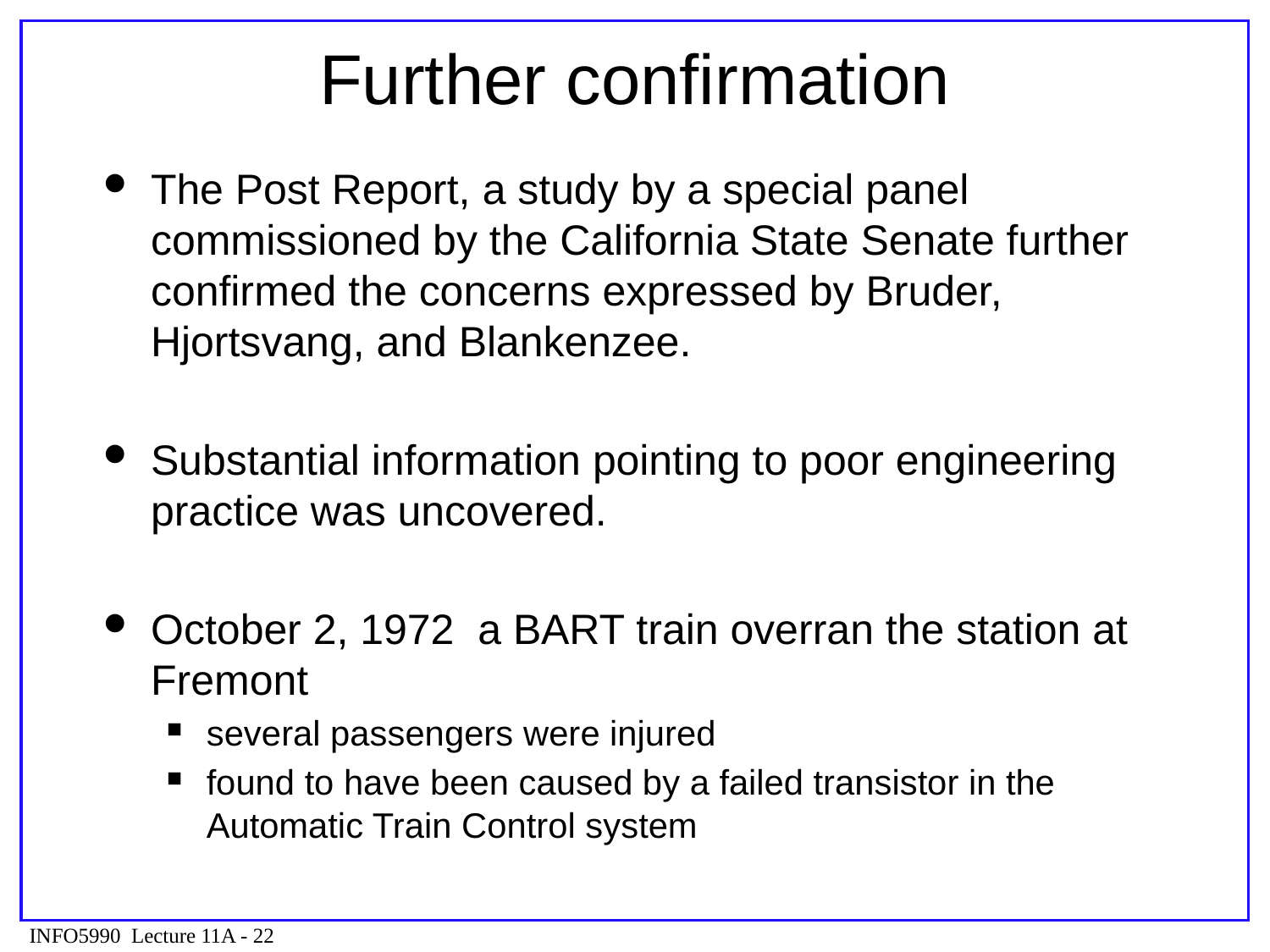

# Further confirmation
The Post Report, a study by a special panel commissioned by the California State Senate further confirmed the concerns expressed by Bruder, Hjortsvang, and Blankenzee.

Substantial information pointing to poor engineering practice was uncovered.

October 2, 1972  a BART train overran the station at Fremont
several passengers were injured
found to have been caused by a failed transistor in the Automatic Train Control system